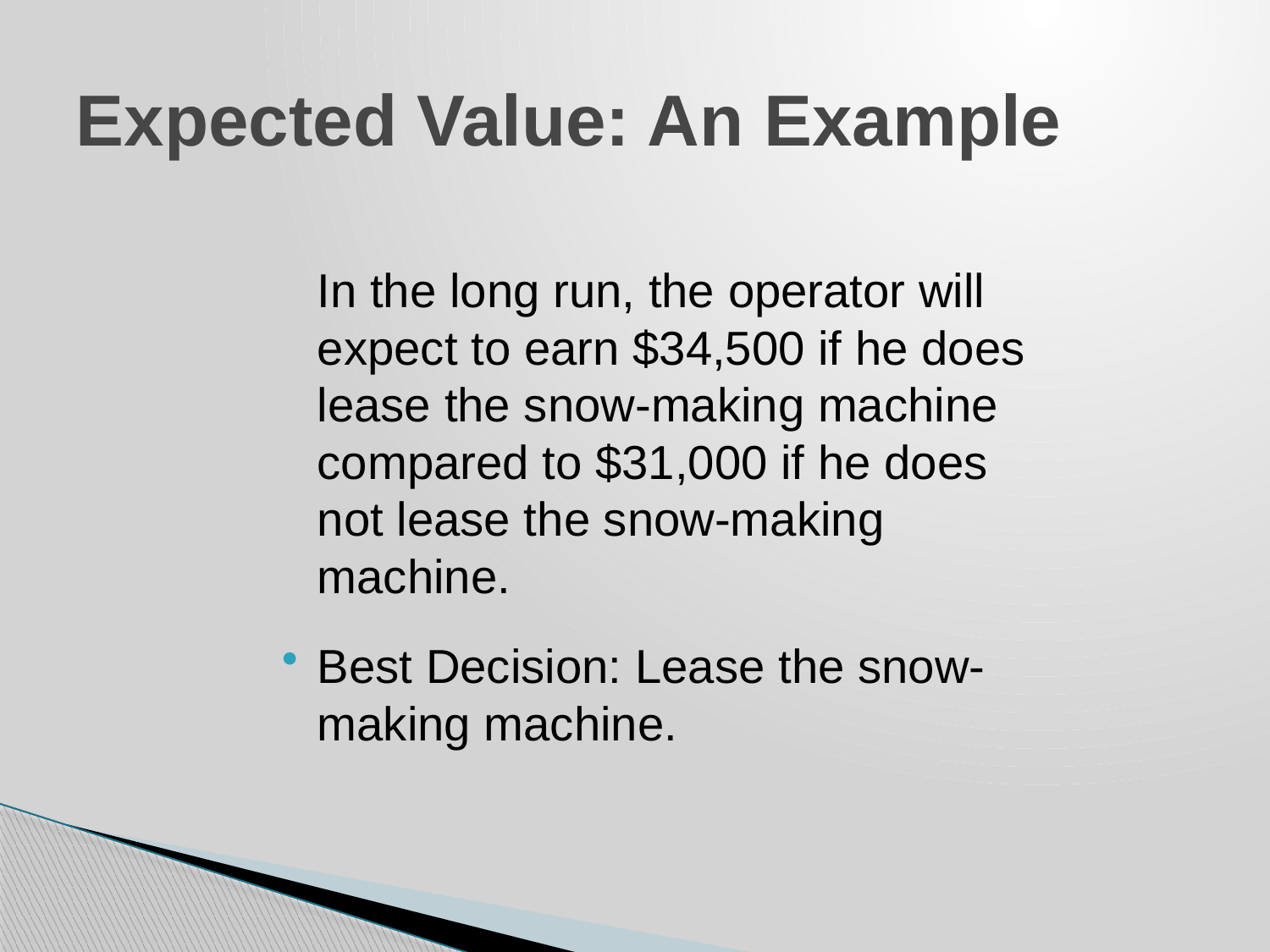

# Expected Value: An Example
	In the long run, the operator will expect to earn $34,500 if he does lease the snow-making machine compared to $31,000 if he does not lease the snow-making machine.

Best Decision: Lease the snow-making machine.